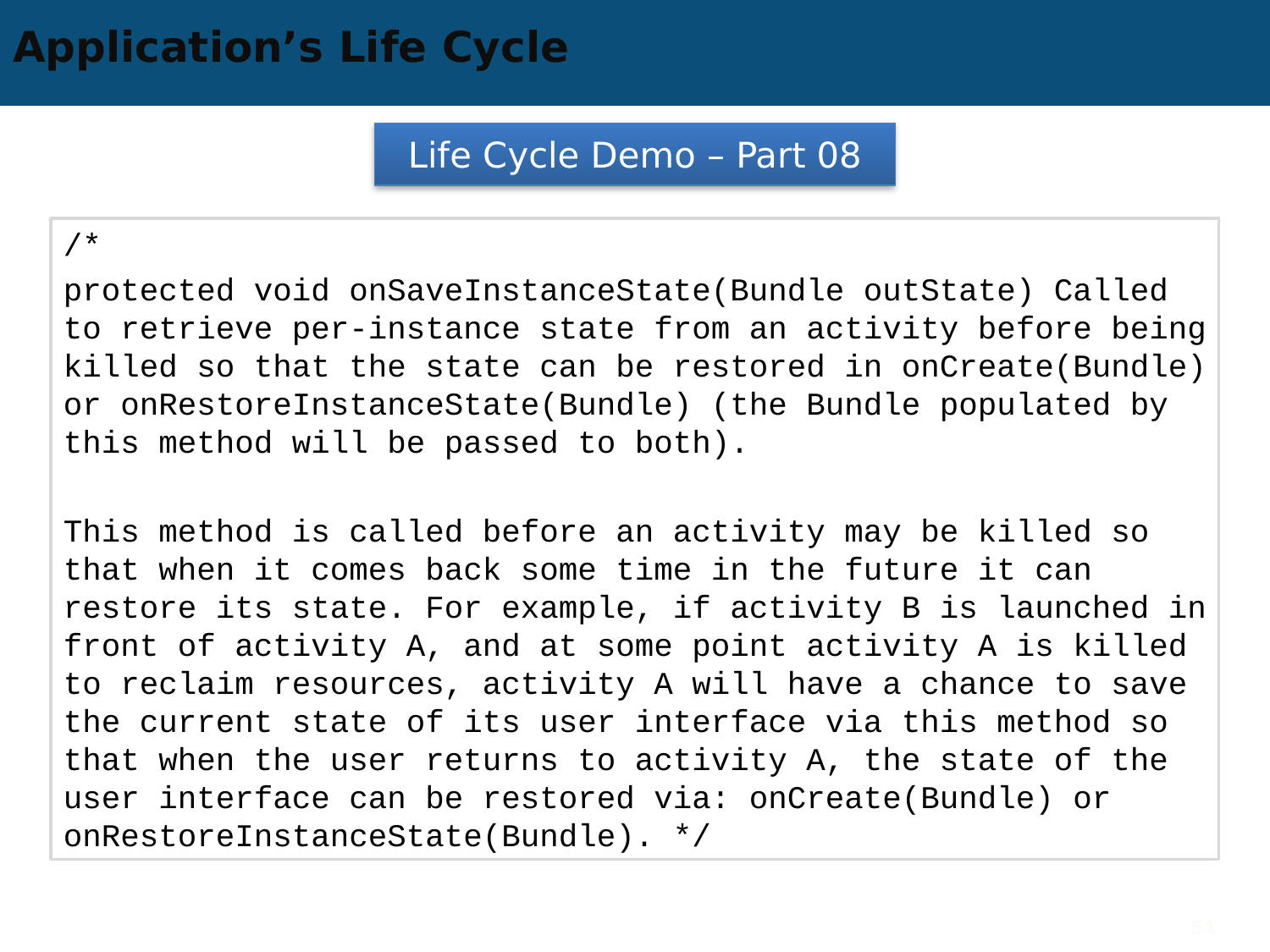

# Application’s Life Cycle
Life Cycle Demo – Part 08
/*
protected void onSaveInstanceState(Bundle outState) Called to retrieve per-instance state from an activity before being killed so that the state can be restored in onCreate(Bundle) or onRestoreInstanceState(Bundle) (the Bundle populated by this method will be passed to both).

This method is called before an activity may be killed so that when it comes back some time in the future it can restore its state. For example, if activity B is launched in front of activity A, and at some point activity A is killed to reclaim resources, activity A will have a chance to save the current state of its user interface via this method so that when the user returns to activity A, the state of the user interface can be restored via: onCreate(Bundle) or onRestoreInstanceState(Bundle). */